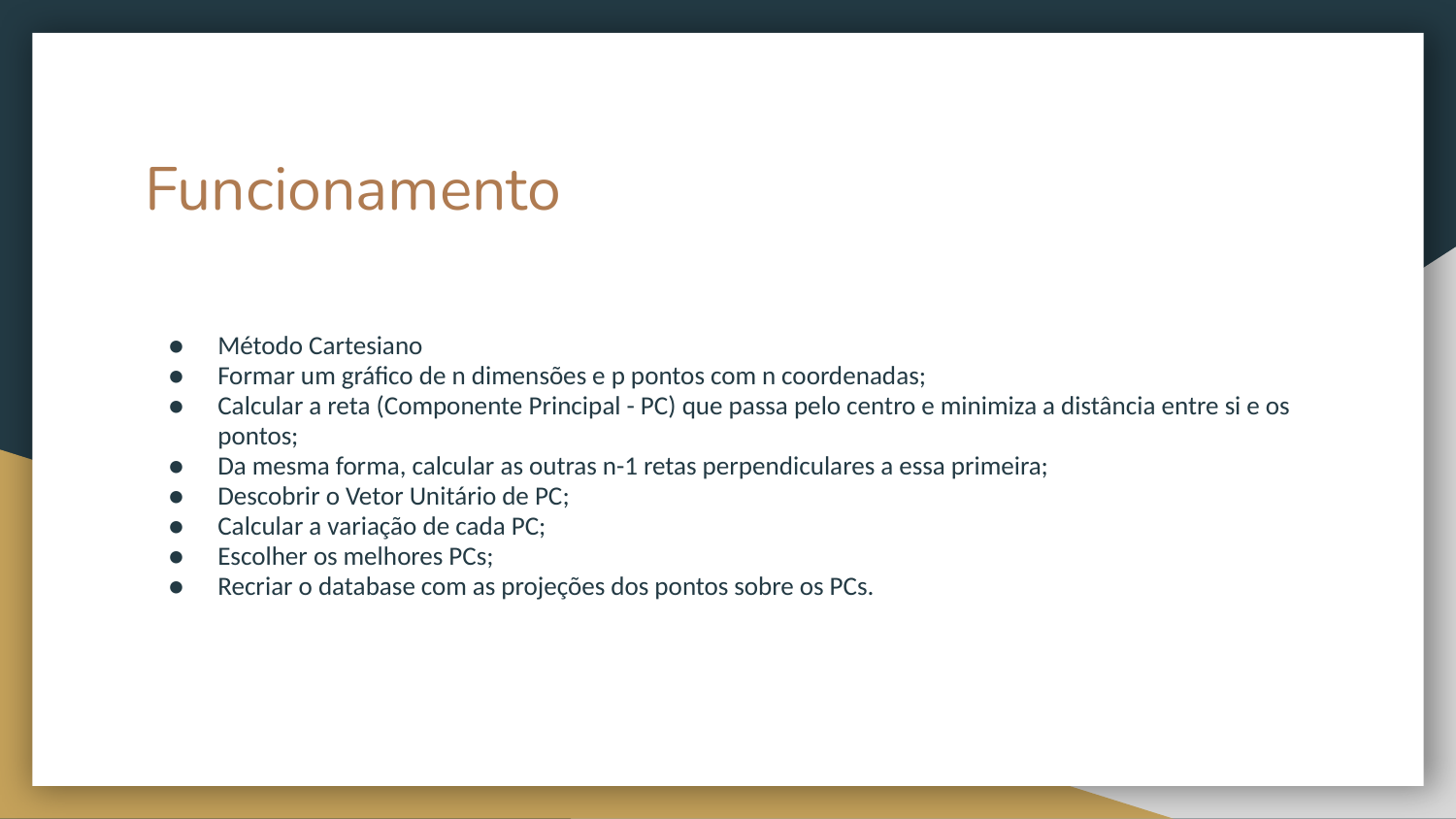

# Funcionamento
Método Cartesiano
Formar um gráfico de n dimensões e p pontos com n coordenadas;
Calcular a reta (Componente Principal - PC) que passa pelo centro e minimiza a distância entre si e os pontos;
Da mesma forma, calcular as outras n-1 retas perpendiculares a essa primeira;
Descobrir o Vetor Unitário de PC;
Calcular a variação de cada PC;
Escolher os melhores PCs;
Recriar o database com as projeções dos pontos sobre os PCs.